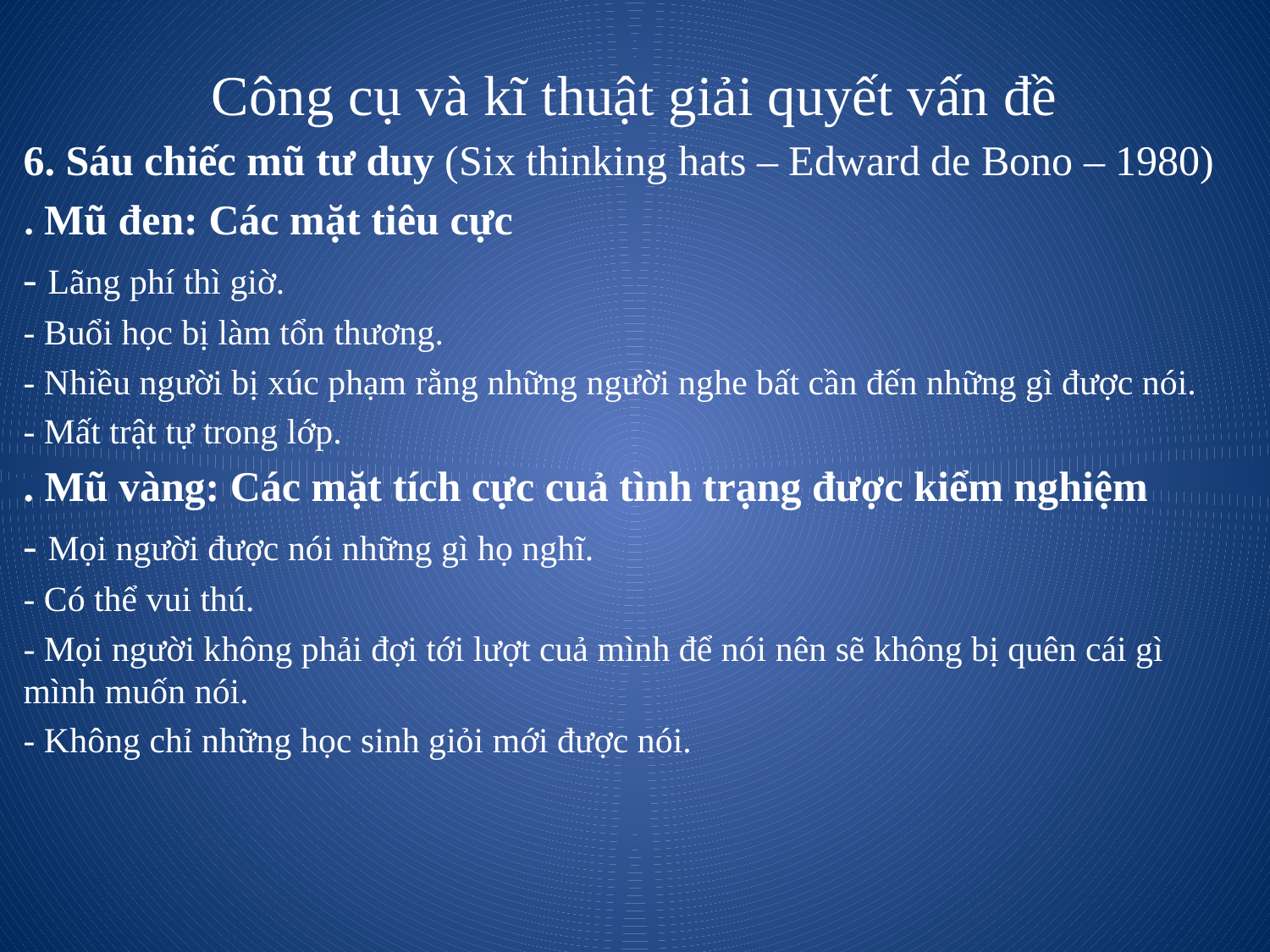

# Công cụ và kĩ thuật giải quyết vấn đề
6. Sáu chiếc mũ tư duy (Six thinking hats – Edward de Bono – 1980)
. Mũ đen: Các mặt tiêu cực
- Lãng phí thì giờ.
- Buổi học bị làm tổn thương.
- Nhiều người bị xúc phạm rằng những người nghe bất cần đến những gì được nói.
- Mất trật tự trong lớp.
. Mũ vàng: Các mặt tích cực cuả tình trạng được kiểm nghiệm
- Mọi người được nói những gì họ nghĩ.
- Có thể vui thú.
- Mọi người không phải đợi tới lượt cuả mình để nói nên sẽ không bị quên cái gì mình muốn nói.
- Không chỉ những học sinh giỏi mới được nói.